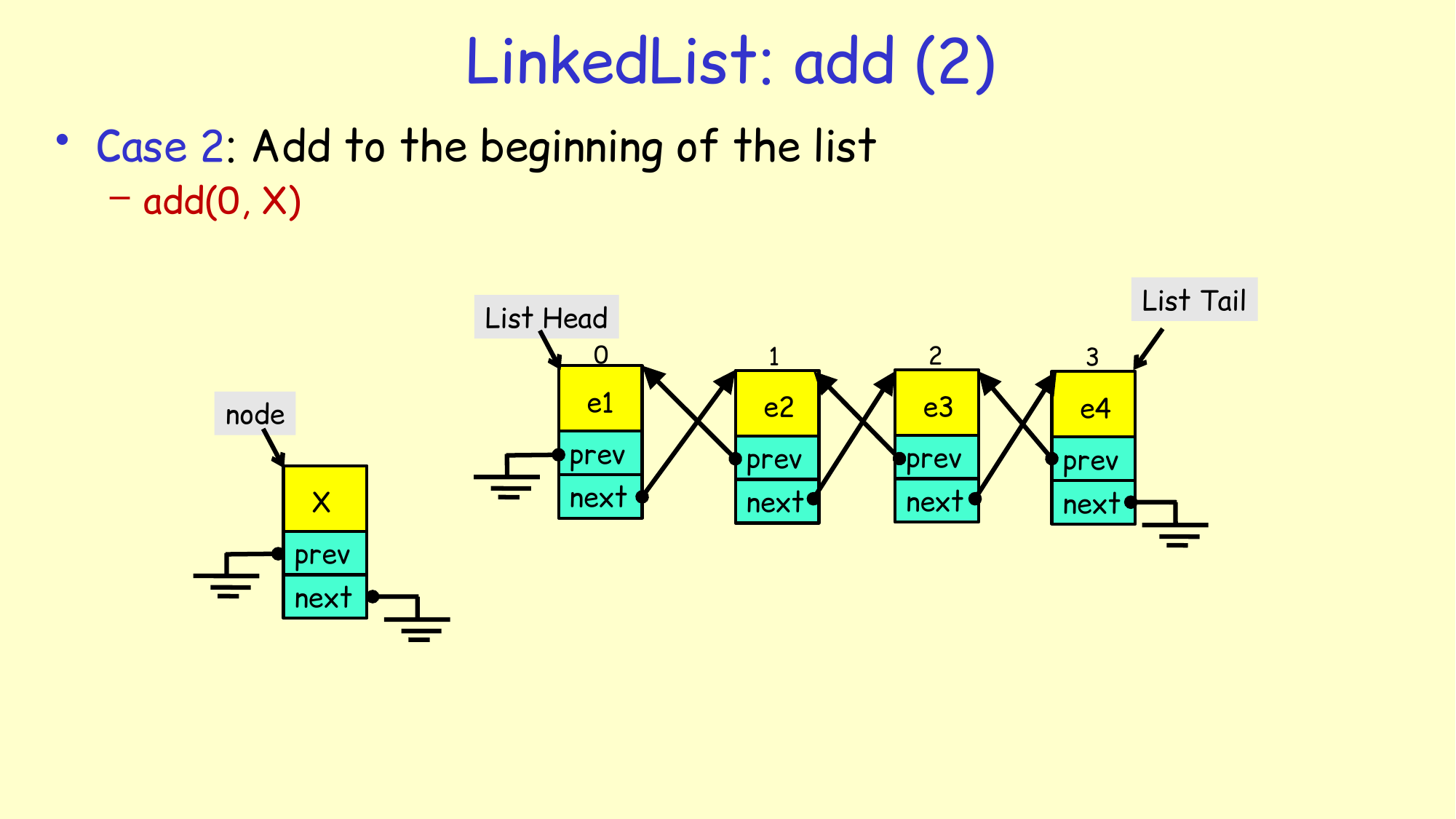

# LinkedList: add (2)
Case 2: Add to the beginning of the list
add(0, X)

List Tail
List Head
0
2
1
3

e1
e3
e2
e4
node
prev
prev
prev
prev

next
next
next
X
next

prev

next